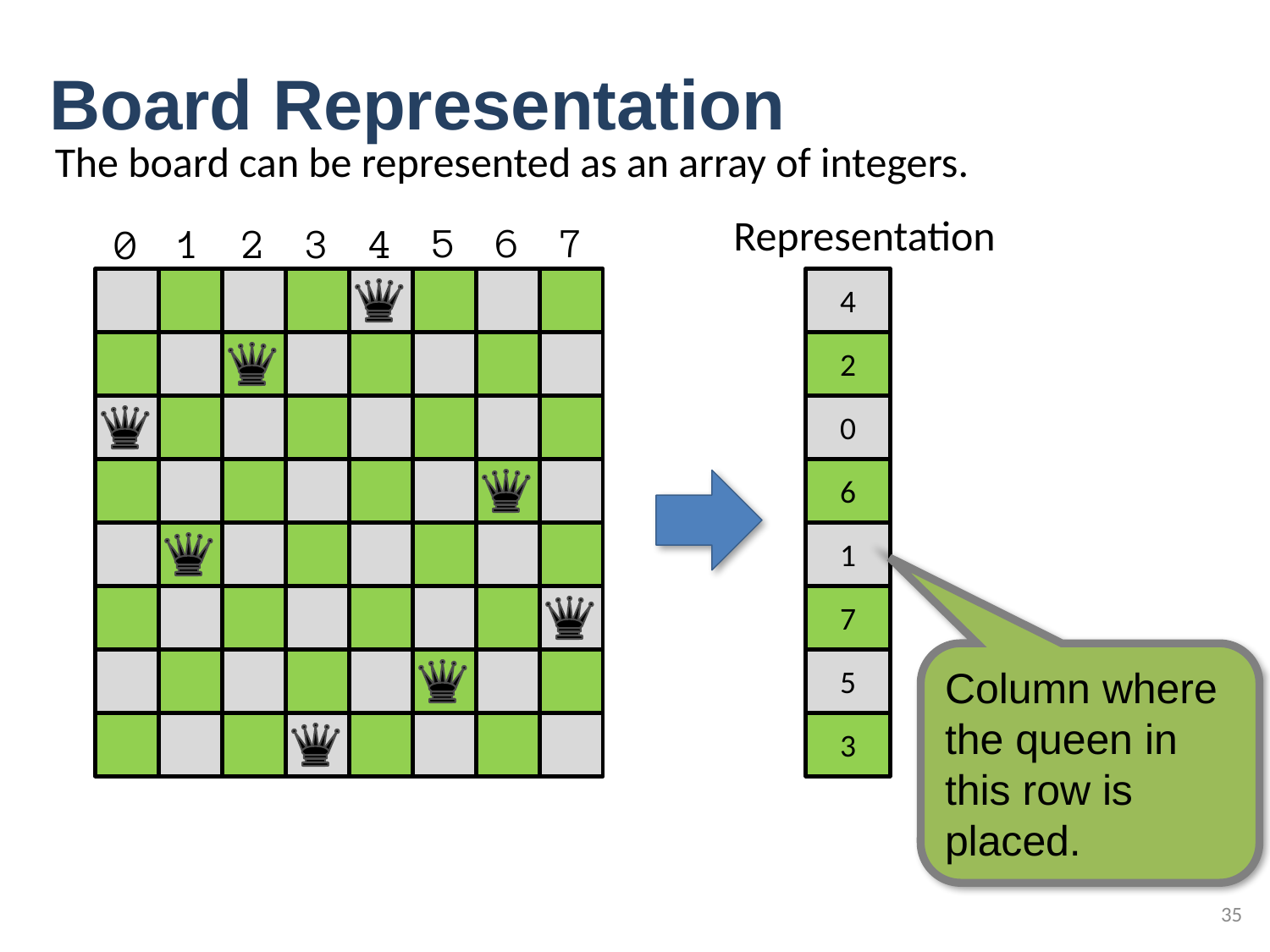

# Board Representation
The board can be represented as an array of integers.
Representation
7
6
5
4
3
2
1
0

4
2
0
6
1
7
5
3

Column where the queen in this row is placed.

35